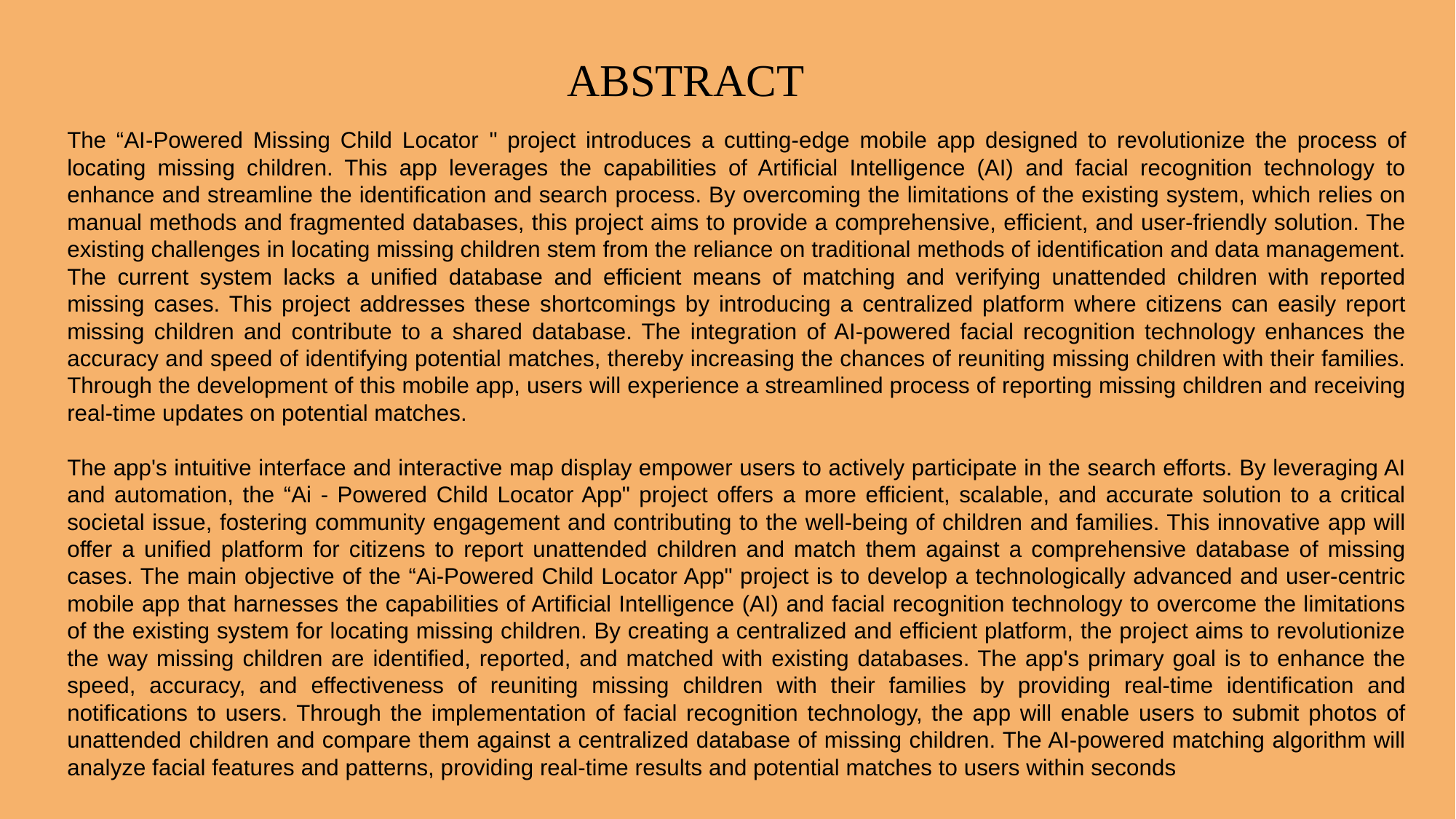

ABSTRACT
The “AI-Powered Missing Child Locator " project introduces a cutting-edge mobile app designed to revolutionize the process of locating missing children. This app leverages the capabilities of Artificial Intelligence (AI) and facial recognition technology to enhance and streamline the identification and search process. By overcoming the limitations of the existing system, which relies on manual methods and fragmented databases, this project aims to provide a comprehensive, efficient, and user-friendly solution. The existing challenges in locating missing children stem from the reliance on traditional methods of identification and data management. The current system lacks a unified database and efficient means of matching and verifying unattended children with reported missing cases. This project addresses these shortcomings by introducing a centralized platform where citizens can easily report missing children and contribute to a shared database. The integration of AI-powered facial recognition technology enhances the accuracy and speed of identifying potential matches, thereby increasing the chances of reuniting missing children with their families. Through the development of this mobile app, users will experience a streamlined process of reporting missing children and receiving real-time updates on potential matches.

The app's intuitive interface and interactive map display empower users to actively participate in the search efforts. By leveraging AI and automation, the “Ai - Powered Child Locator App" project offers a more efficient, scalable, and accurate solution to a critical societal issue, fostering community engagement and contributing to the well-being of children and families. This innovative app will offer a unified platform for citizens to report unattended children and match them against a comprehensive database of missing cases. The main objective of the “Ai-Powered Child Locator App" project is to develop a technologically advanced and user-centric mobile app that harnesses the capabilities of Artificial Intelligence (AI) and facial recognition technology to overcome the limitations of the existing system for locating missing children. By creating a centralized and efficient platform, the project aims to revolutionize the way missing children are identified, reported, and matched with existing databases. The app's primary goal is to enhance the speed, accuracy, and effectiveness of reuniting missing children with their families by providing real-time identification and notifications to users. Through the implementation of facial recognition technology, the app will enable users to submit photos of unattended children and compare them against a centralized database of missing children. The AI-powered matching algorithm will analyze facial features and patterns, providing real-time results and potential matches to users within seconds